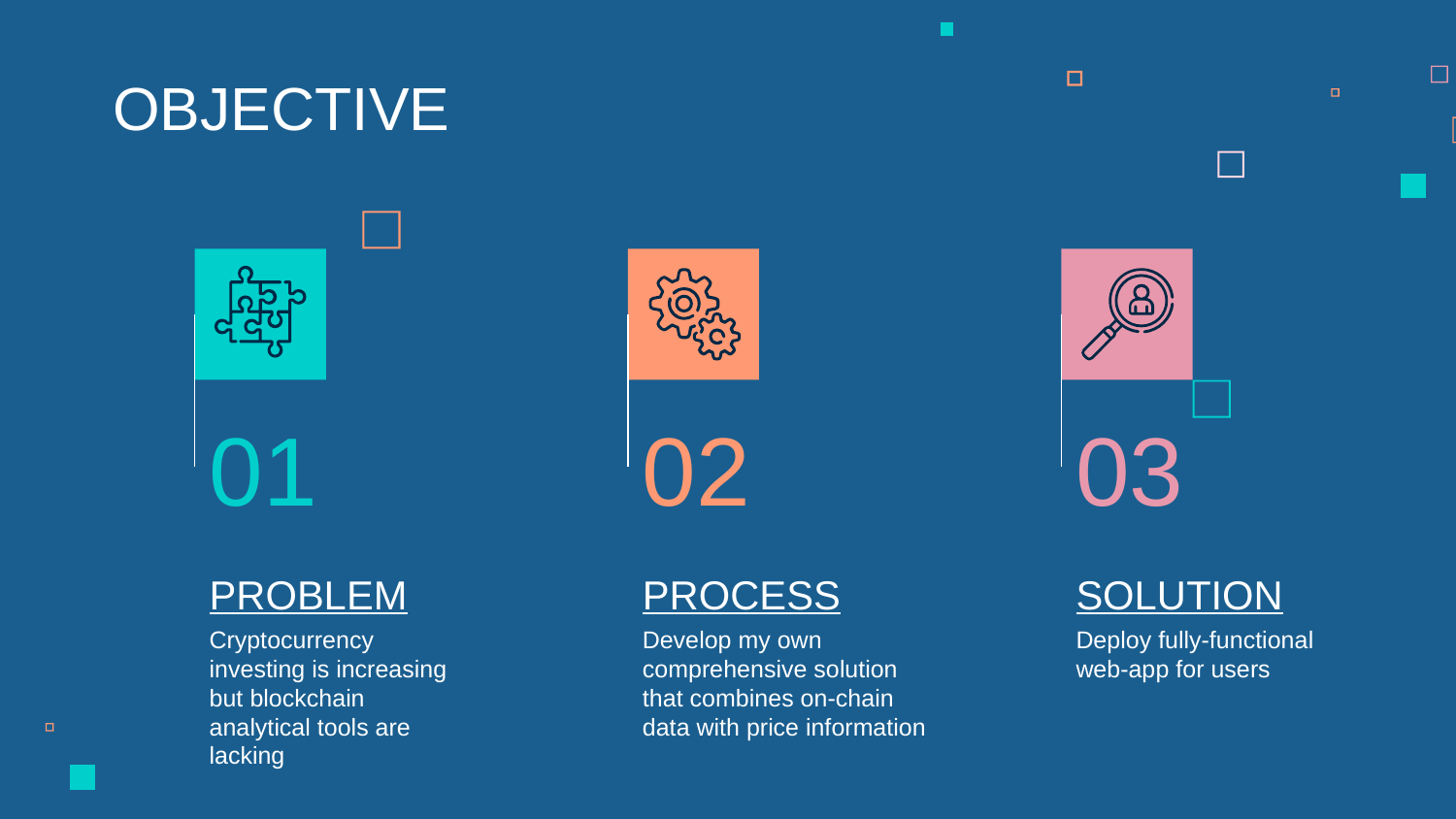

OBJECTIVE

01
02
03
# PROBLEM
PROCESS
SOLUTION
Deploy fully-functional web-app for users
Cryptocurrency investing is increasing but blockchain analytical tools are lacking
Develop my own comprehensive solution that combines on-chain data with price information